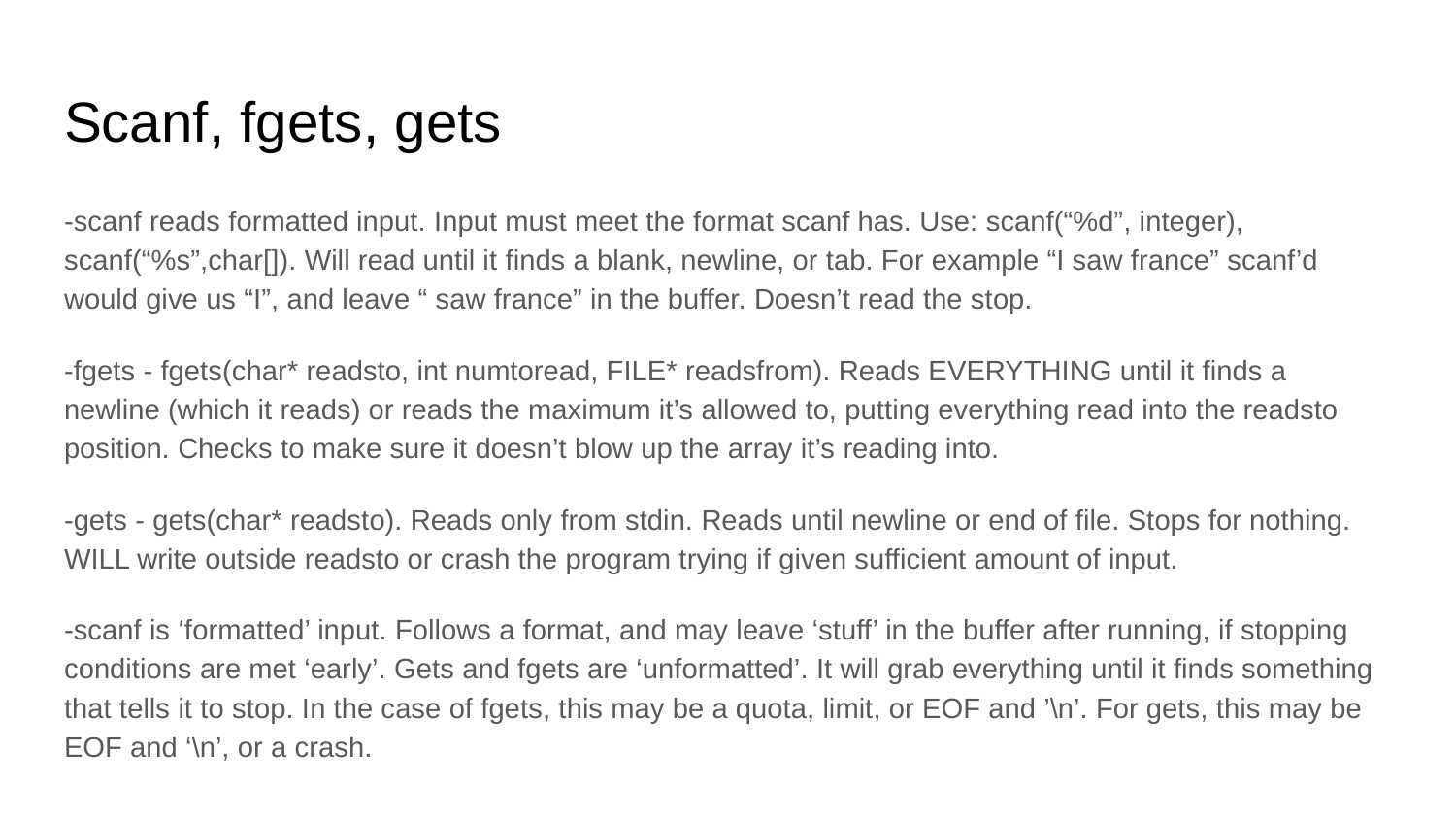

# Scanf, fgets, gets
-scanf reads formatted input. Input must meet the format scanf has. Use: scanf(“%d”, integer), scanf(“%s”,char[]). Will read until it finds a blank, newline, or tab. For example “I saw france” scanf’d would give us “I”, and leave “ saw france” in the buffer. Doesn’t read the stop.
-fgets - fgets(char* readsto, int numtoread, FILE* readsfrom). Reads EVERYTHING until it finds a newline (which it reads) or reads the maximum it’s allowed to, putting everything read into the readsto position. Checks to make sure it doesn’t blow up the array it’s reading into.
-gets - gets(char* readsto). Reads only from stdin. Reads until newline or end of file. Stops for nothing. WILL write outside readsto or crash the program trying if given sufficient amount of input.
-scanf is ‘formatted’ input. Follows a format, and may leave ‘stuff’ in the buffer after running, if stopping conditions are met ‘early’. Gets and fgets are ‘unformatted’. It will grab everything until it finds something that tells it to stop. In the case of fgets, this may be a quota, limit, or EOF and ’\n’. For gets, this may be EOF and ‘\n’, or a crash.